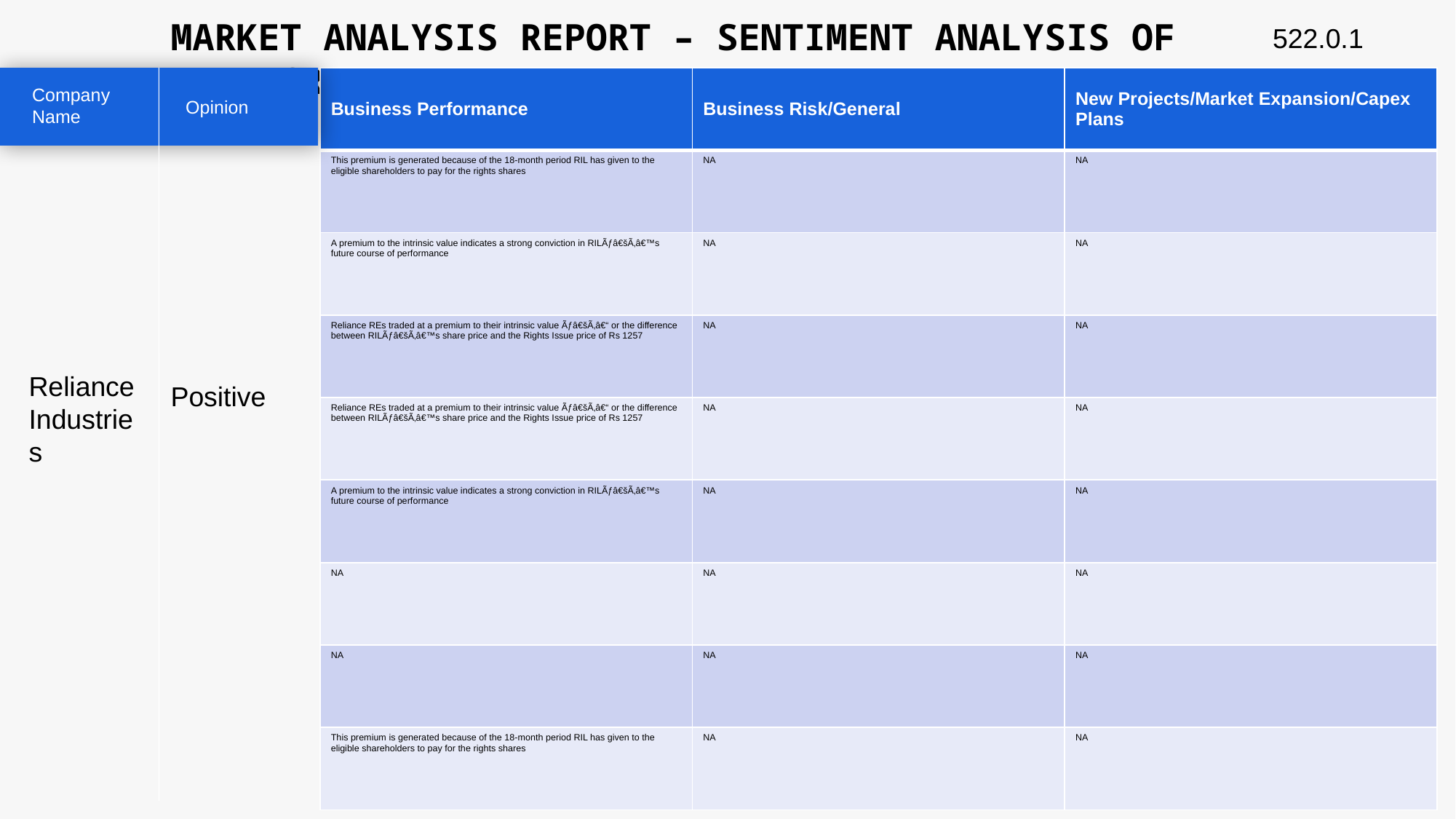

MARKET ANALYSIS REPORT – SENTIMENT ANALYSIS OF PEER GROUP
522.0.1

| Business Performance | Business Risk/General | New Projects/Market Expansion/Capex Plans |
| --- | --- | --- |
| This premium is generated because of the 18-month period RIL has given to the eligible shareholders to pay for the rights shares | NA | NA |
| A premium to the intrinsic value indicates a strong conviction in RILÃƒâ€šÃ‚â€™s future course of performance | NA | NA |
| Reliance REs traded at a premium to their intrinsic value Ãƒâ€šÃ‚â€“ or the difference between RILÃƒâ€šÃ‚â€™s share price and the Rights Issue price of Rs 1257 | NA | NA |
| Reliance REs traded at a premium to their intrinsic value Ãƒâ€šÃ‚â€“ or the difference between RILÃƒâ€šÃ‚â€™s share price and the Rights Issue price of Rs 1257 | NA | NA |
| A premium to the intrinsic value indicates a strong conviction in RILÃƒâ€šÃ‚â€™s future course of performance | NA | NA |
| NA | NA | NA |
| NA | NA | NA |
| This premium is generated because of the 18-month period RIL has given to the eligible shareholders to pay for the rights shares | NA | NA |
Company Name
Opinion
Reliance Industries
Positive